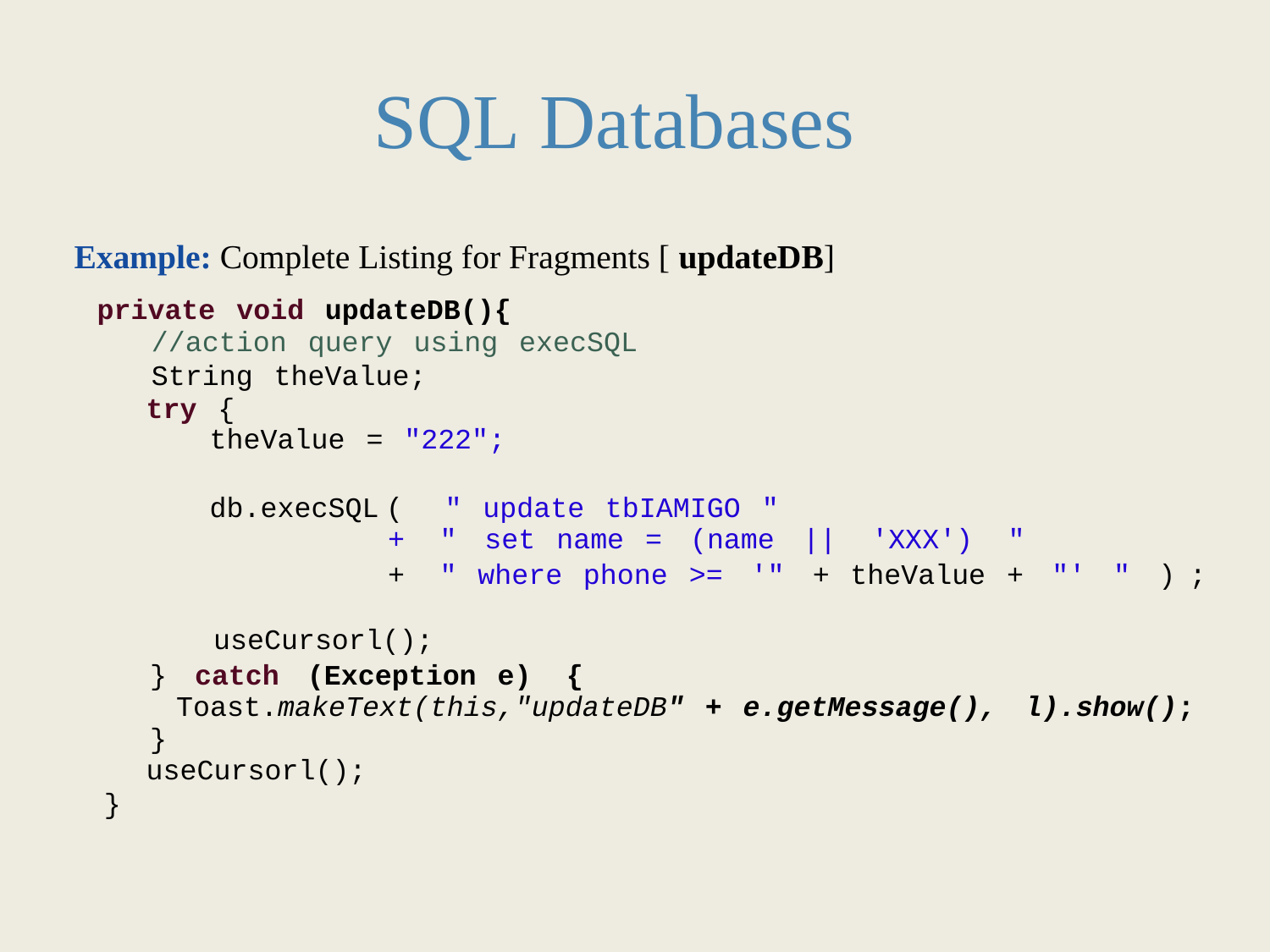

SQL Databases

Example: Complete Listing for Fragments [ updateDB]

	private   void   updateDB(){
					//action   query   using   execSQL
					String   theValue;
			try   {
								theValue   =   "222";

								db.execSQL (      "   update   tbIAMIGO   "
											+     "    set   name   =    (name    ||     'XXX')     "
											+     "   where   phone   >=    '"    +   theValue   +    "'    "    )  ;

									useCursorl();
				}    catch    (Exception   e)     {
						Toast.makeText(this,"updateDB"   +   e.getMessage(),    l).show();
				}
			useCursorl();
		}